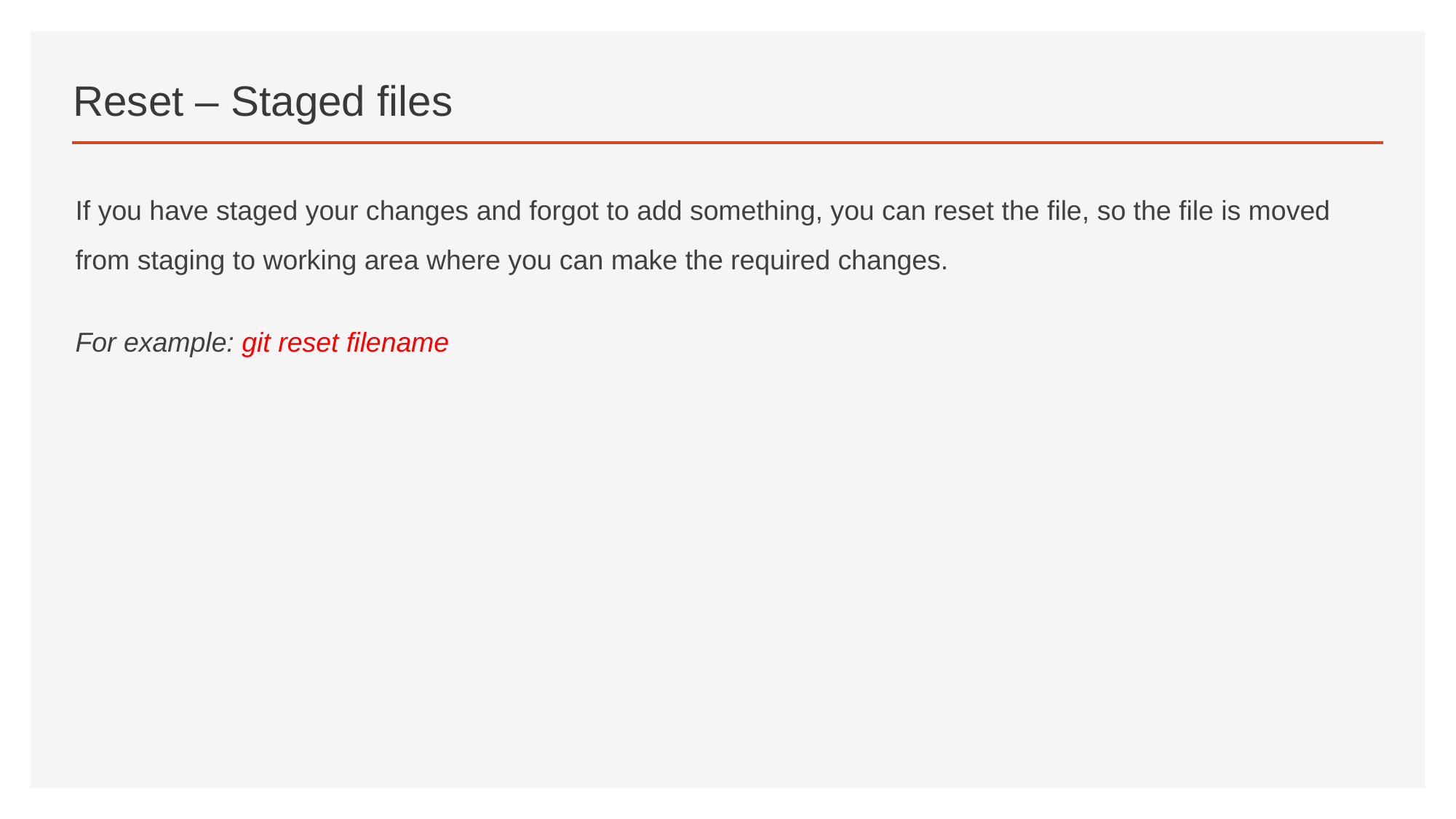

# Reset – Staged files
If you have staged your changes and forgot to add something, you can reset the file, so the file is moved from staging to working area where you can make the required changes.
For example: git reset filename